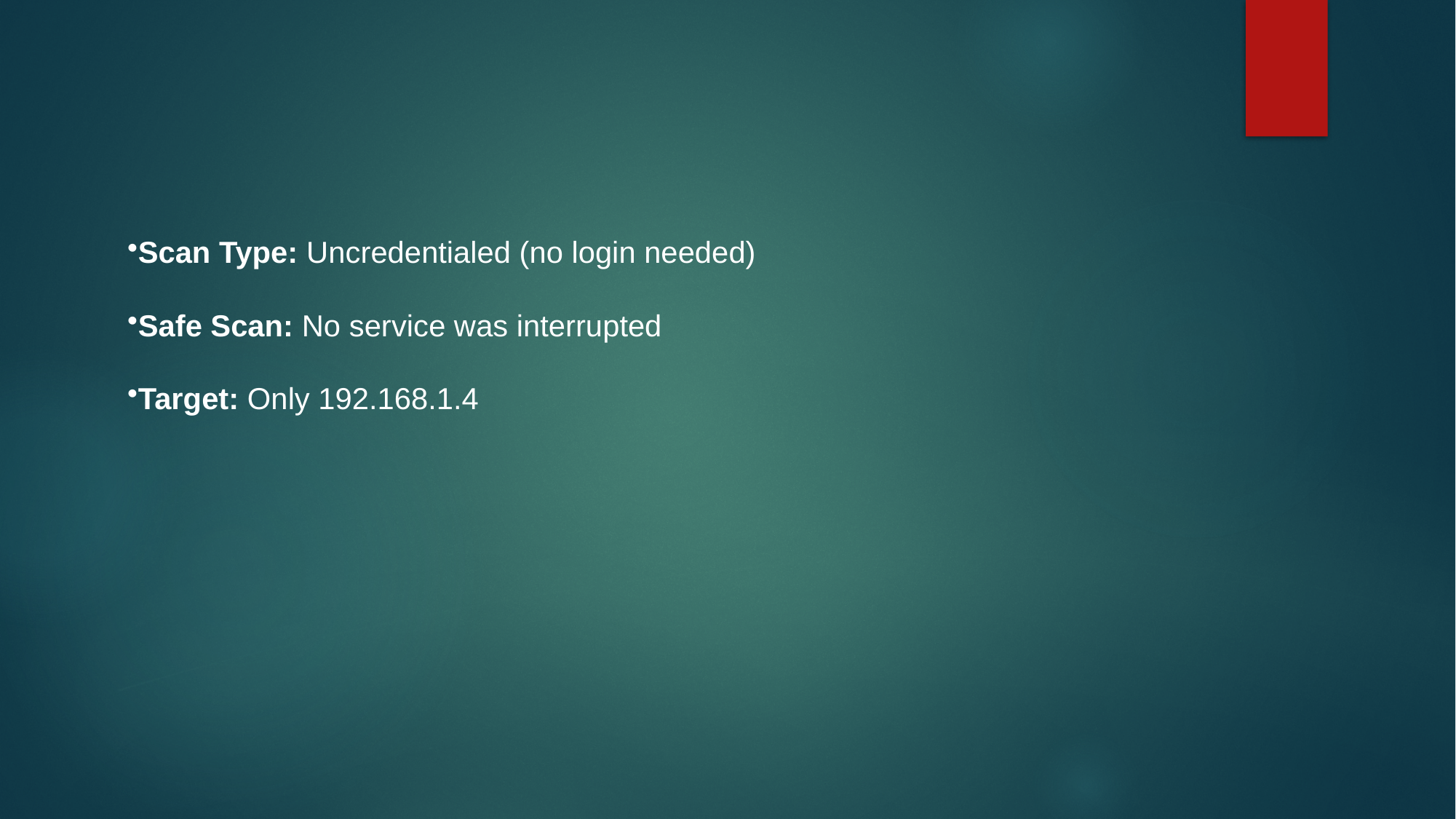

# Scan Type: Uncredentialed (no login needed)
Safe Scan: No service was interrupted
Target: Only 192.168.1.4